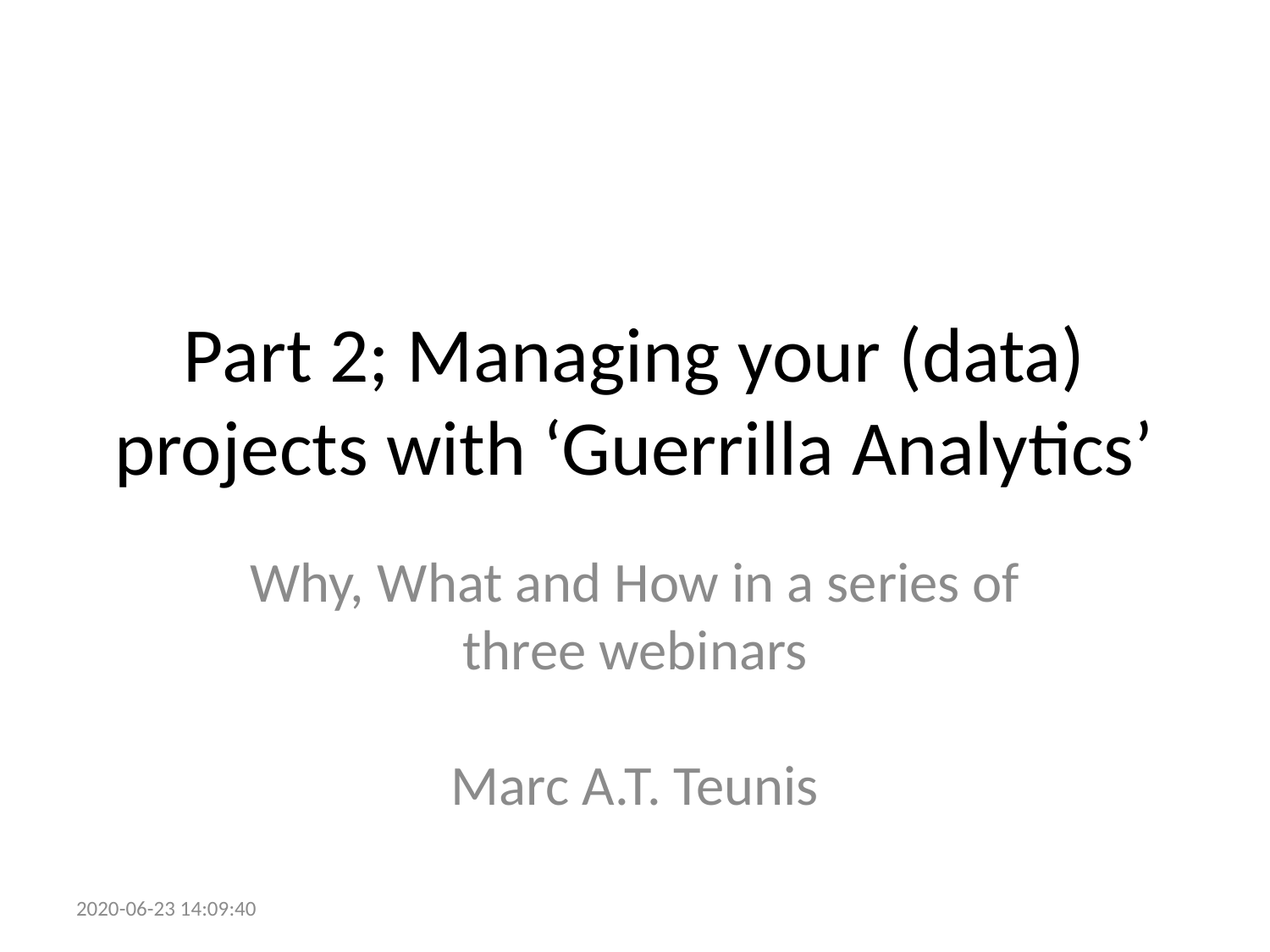

# Part 2; Managing your (data) projects with ‘Guerrilla Analytics’
Why, What and How in a series of three webinars
Marc A.T. Teunis
2020-06-23 14:09:40